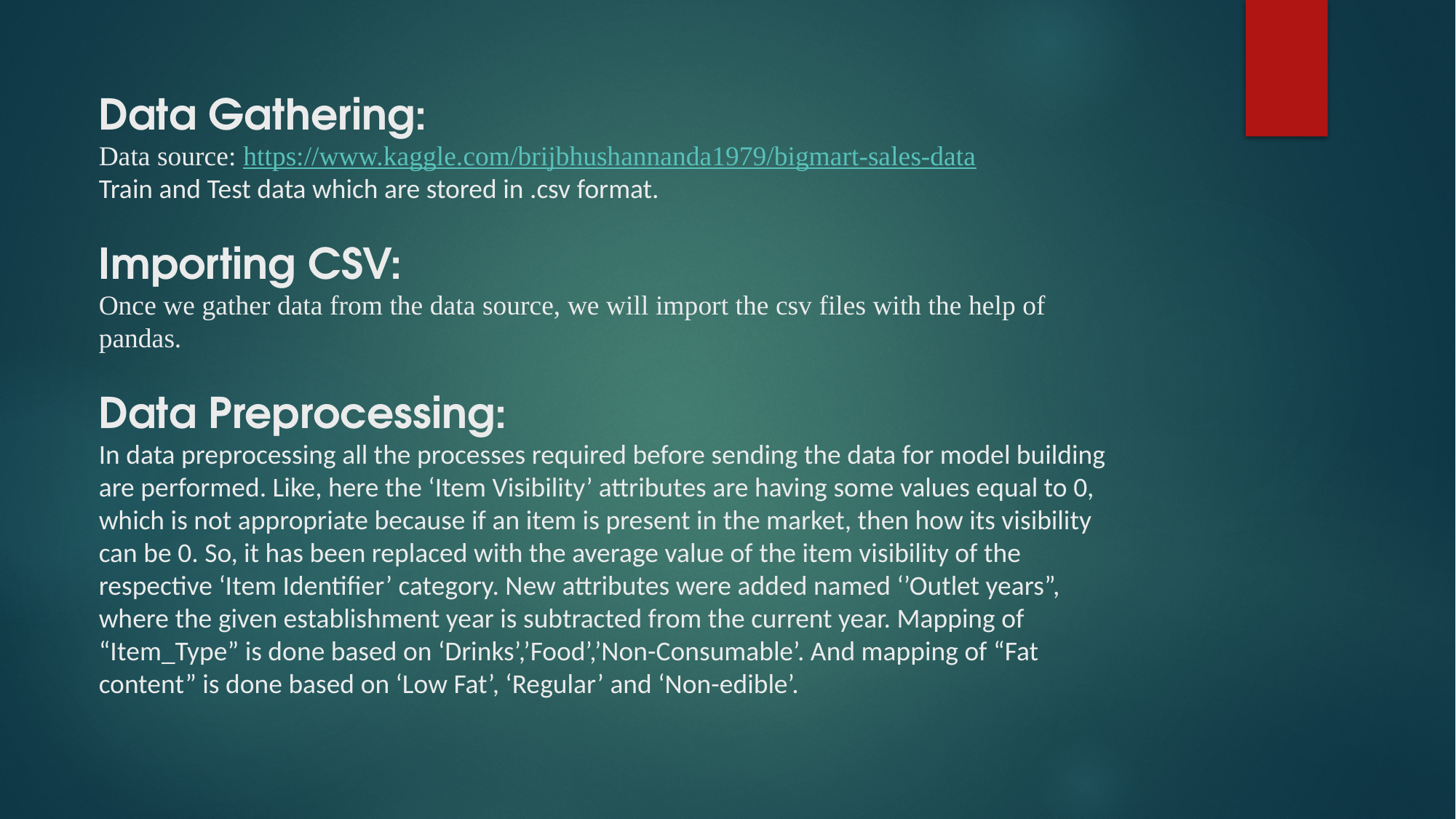

# Data Gathering: Data source: https://www.kaggle.com/brijbhushannanda1979/bigmart-sales-data Train and Test data which are stored in .csv format. Importing CSV: Once we gather data from the data source, we will import the csv files with the help of pandas. Data Preprocessing: In data preprocessing all the processes required before sending the data for model building are performed. Like, here the ‘Item Visibility’ attributes are having some values equal to 0, which is not appropriate because if an item is present in the market, then how its visibility can be 0. So, it has been replaced with the average value of the item visibility of the respective ‘Item Identifier’ category. New attributes were added named ‘’Outlet years”, where the given establishment year is subtracted from the current year. Mapping of “Item_Type” is done based on ‘Drinks’,’Food’,’Non-Consumable’. And mapping of “Fat content” is done based on ‘Low Fat’, ‘Regular’ and ‘Non-edible’.